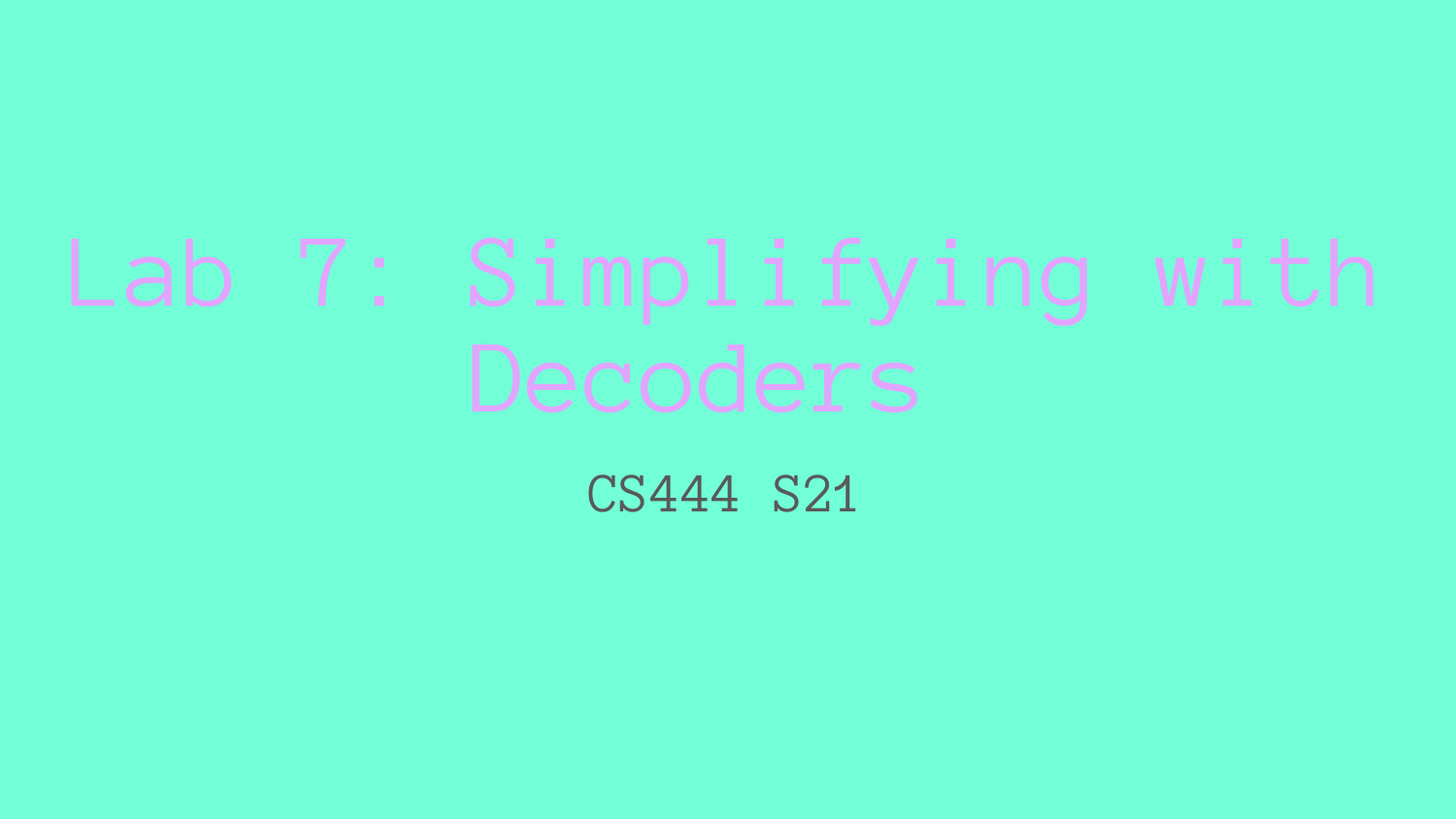

# Lab 7: Simplifying with Decoders
CS444 S21